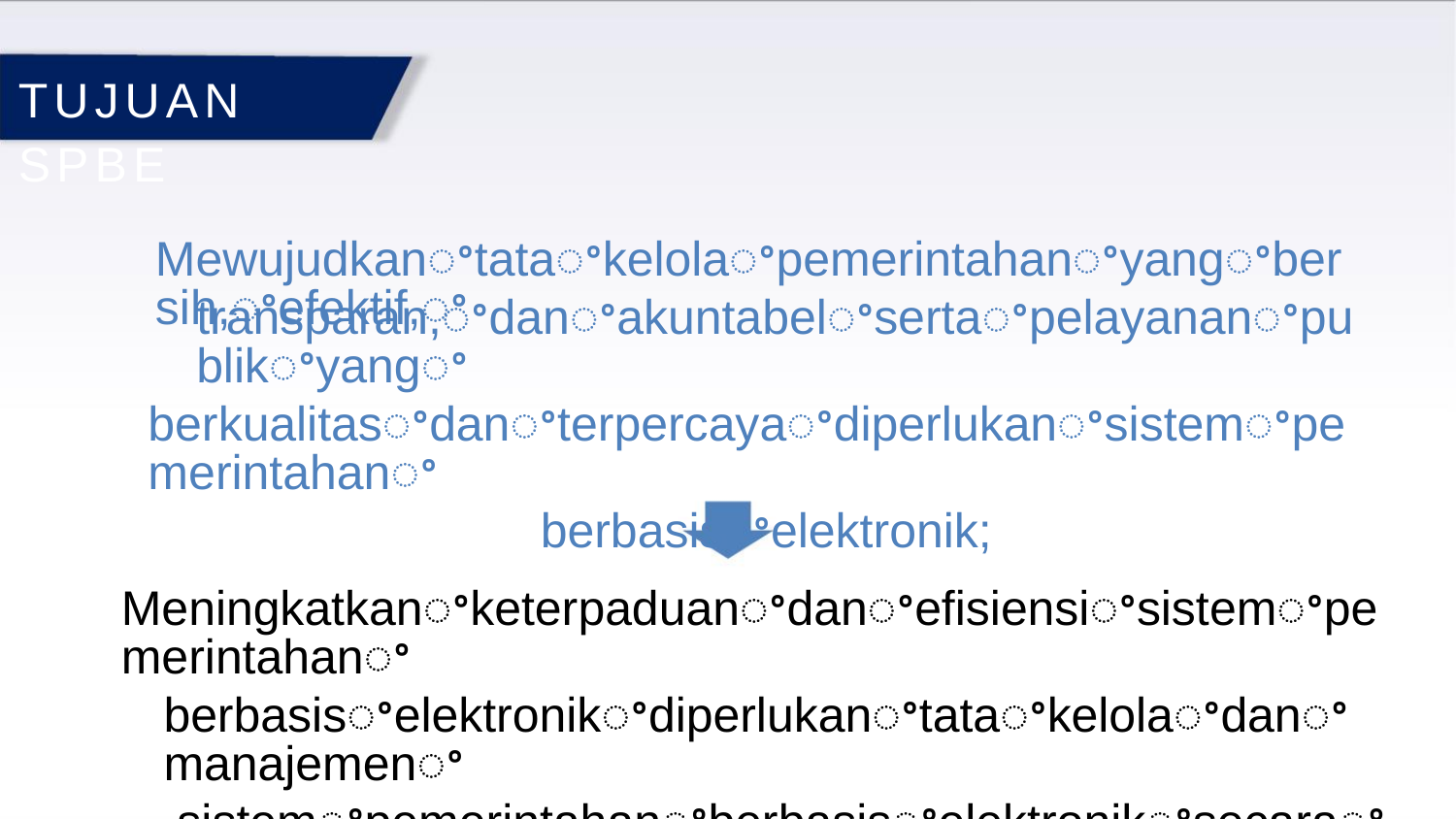

TUJUAN SPBE
Mewujudkanꢀtataꢀkelolaꢀpemerintahanꢀyangꢀbersih,ꢀefektif,ꢀ
transparan,ꢀdanꢀakuntabelꢀsertaꢀpelayananꢀpublikꢀyangꢀ
berkualitasꢀdanꢀterpercayaꢀdiperlukanꢀsistemꢀpemerintahanꢀ
berbasisꢀelektronik;
Meningkatkanꢀketerpaduanꢀdanꢀefisiensiꢀsistemꢀpemerintahanꢀ
berbasisꢀelektronikꢀdiperlukanꢀtataꢀkelolaꢀdanꢀmanajemenꢀ
sistemꢀpemerintahanꢀberbasisꢀelektronikꢀsecaraꢀnasional